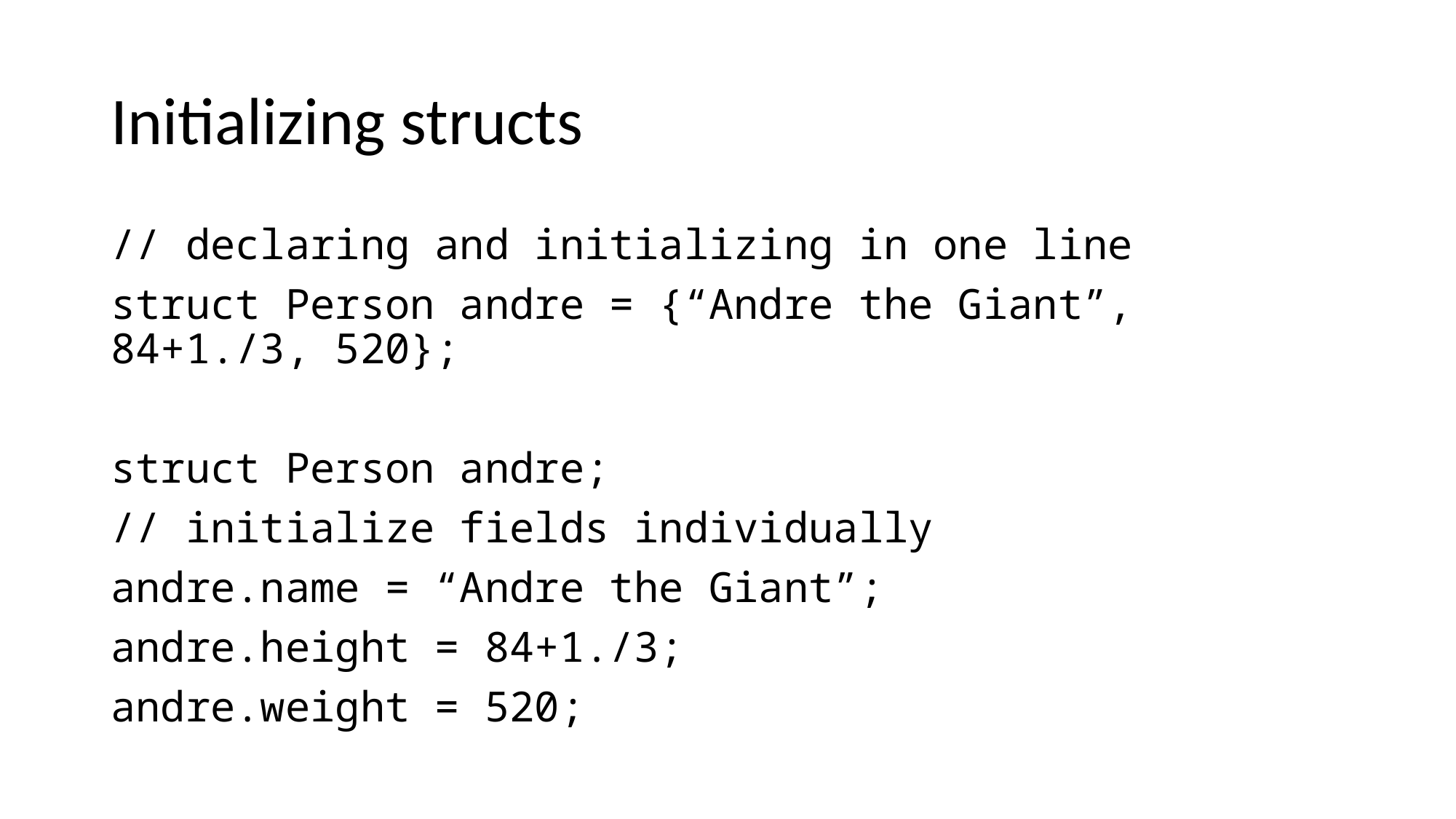

# Initializing structs
// declaring and initializing in one line
struct Person andre = {“Andre the Giant”, 84+1./3, 520};

struct Person andre;
// initialize fields individually
andre.name = “Andre the Giant”;
andre.height = 84+1./3;
andre.weight = 520;